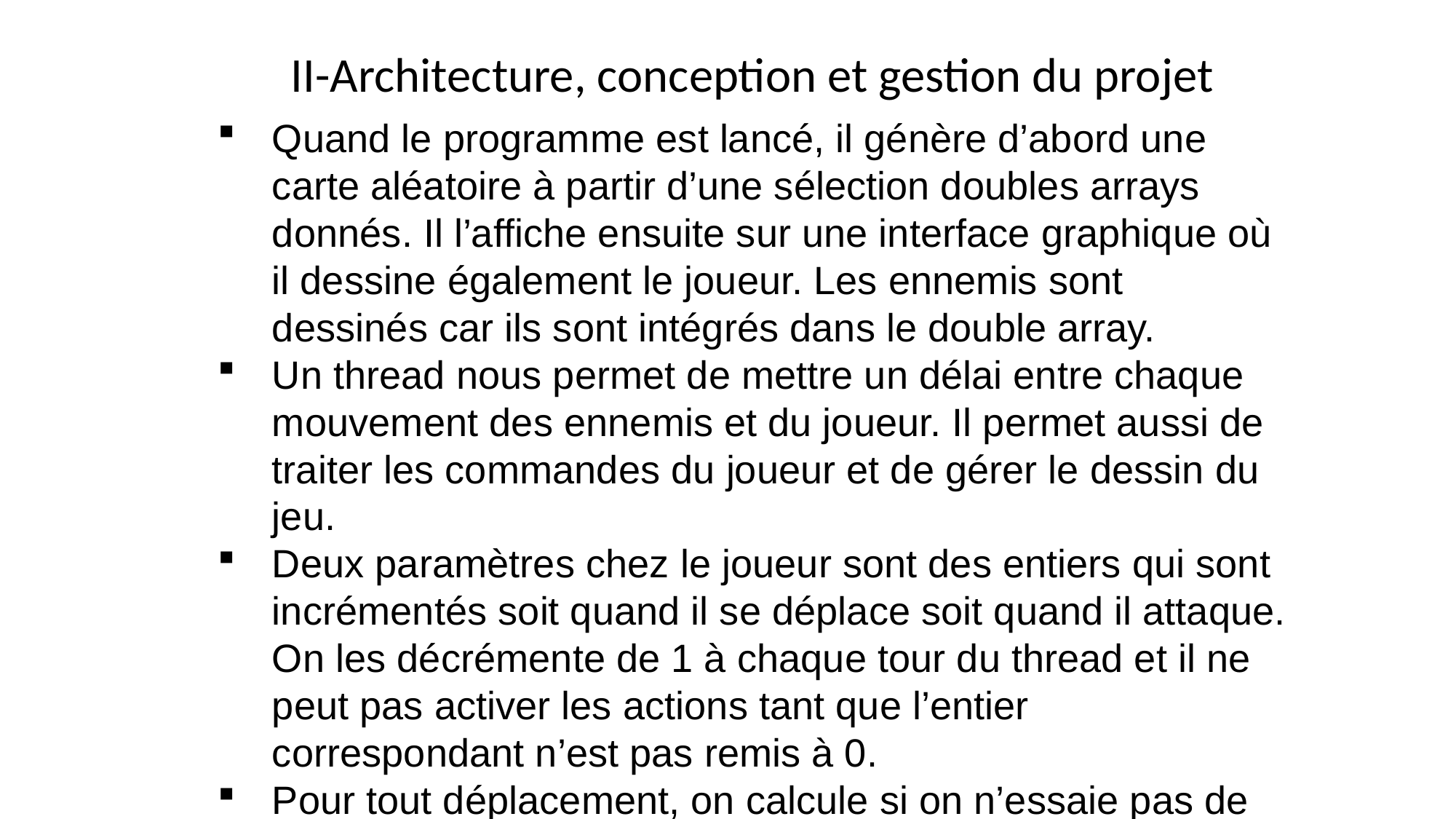

# II-Architecture, conception et gestion du projet
Quand le programme est lancé, il génère d’abord une carte aléatoire à partir d’une sélection doubles arrays donnés. Il l’affiche ensuite sur une interface graphique où il dessine également le joueur. Les ennemis sont dessinés car ils sont intégrés dans le double array.
Un thread nous permet de mettre un délai entre chaque mouvement des ennemis et du joueur. Il permet aussi de traiter les commandes du joueur et de gérer le dessin du jeu.
Deux paramètres chez le joueur sont des entiers qui sont incrémentés soit quand il se déplace soit quand il attaque. On les décrémente de 1 à chaque tour du thread et il ne peut pas activer les actions tant que l’entier correspondant n’est pas remis à 0.
Pour tout déplacement, on calcule si on n’essaie pas de se déplacer sur un mur ou en dehors de la case.